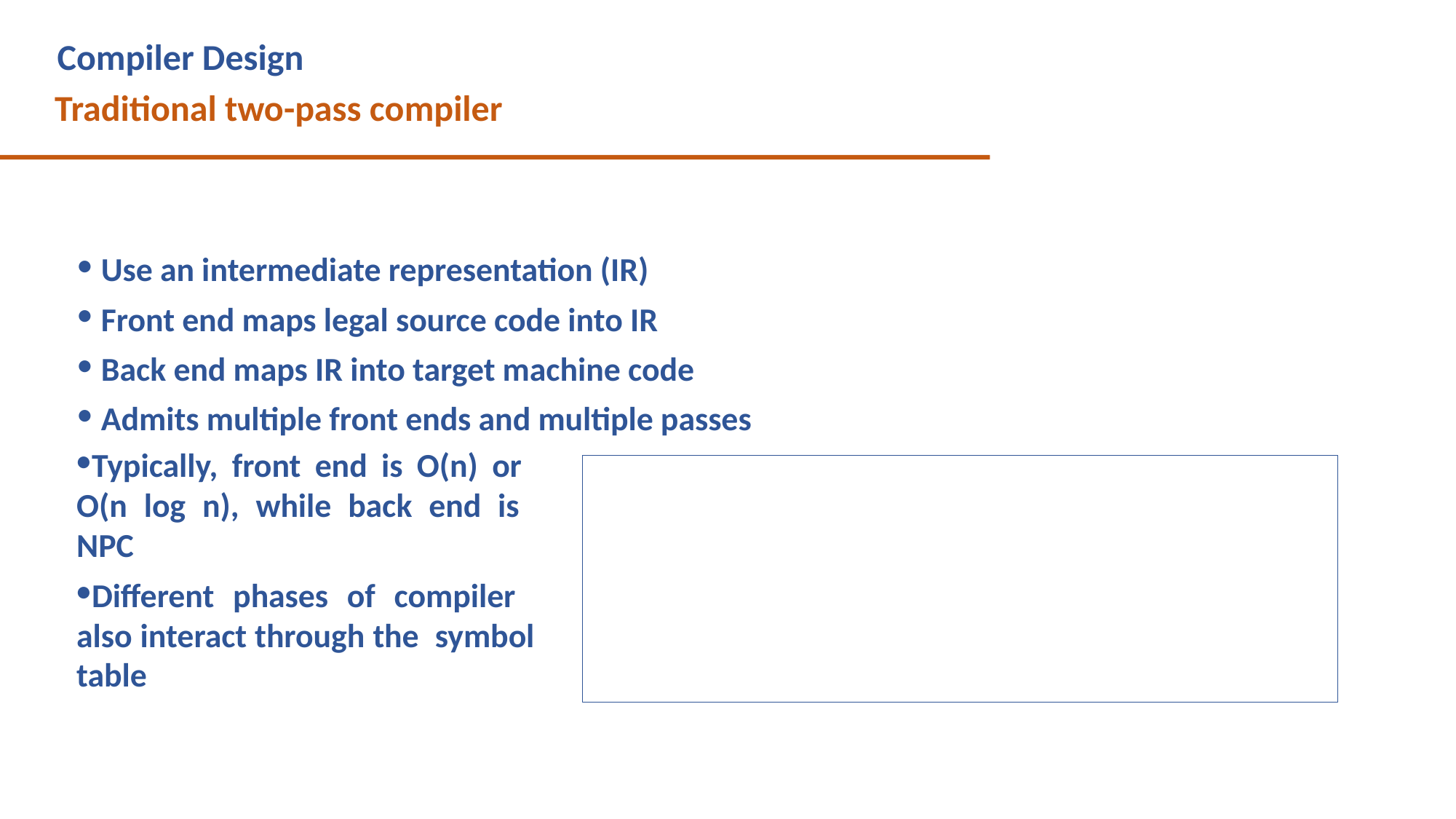

# Compiler Design
Traditional two-pass compiler

Use an intermediate representation (IR)
Front end maps legal source code into IR
Back end maps IR into target machine code
Admits multiple front ends and multiple passes
Typically, front end is O(n) or  O(n log n), while back end is  NPC
Different phases of compiler  also interact through the  symbol table